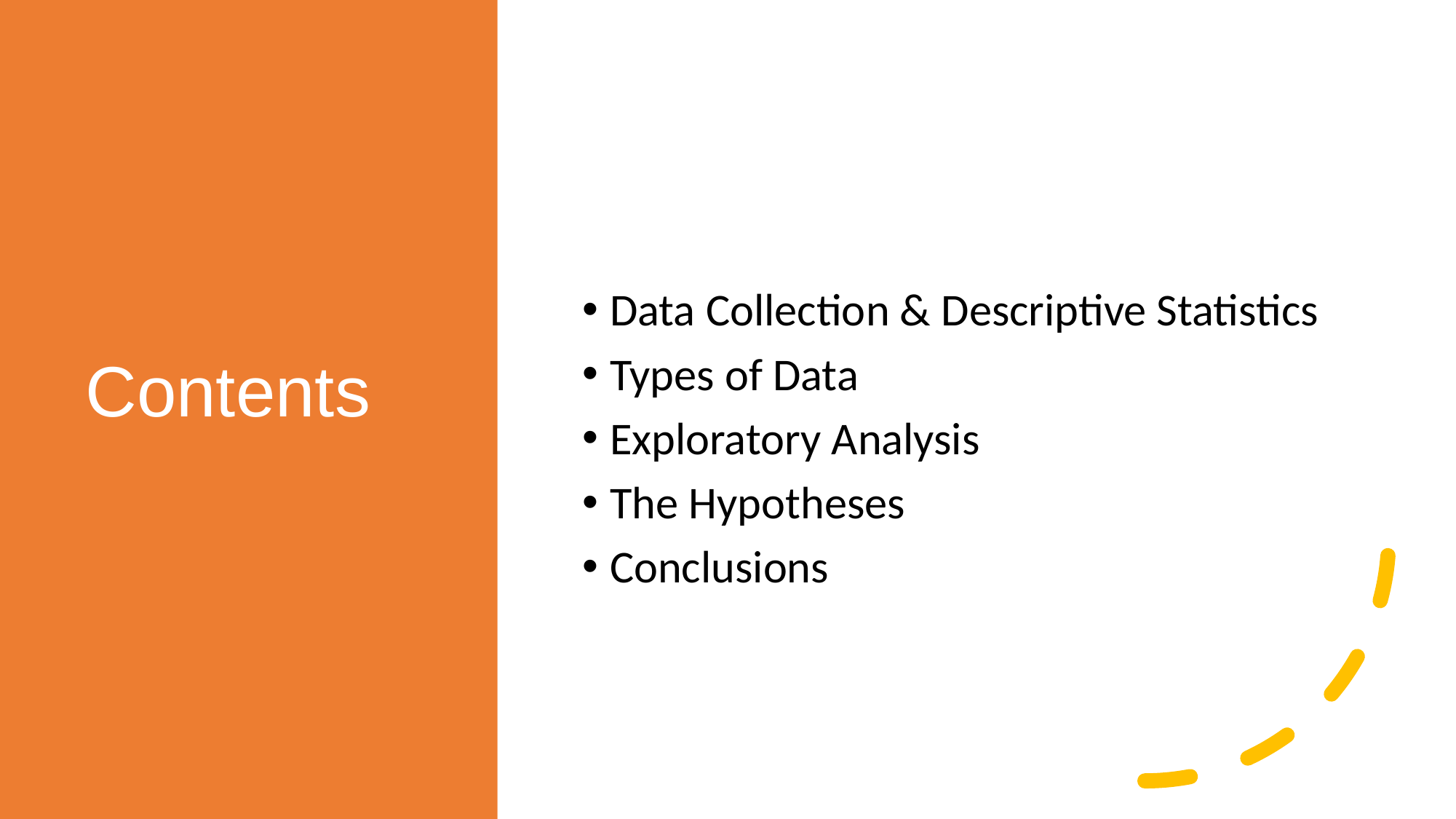

# Contents
Data Collection & Descriptive Statistics
Types of Data
Exploratory Analysis
The Hypotheses
Conclusions